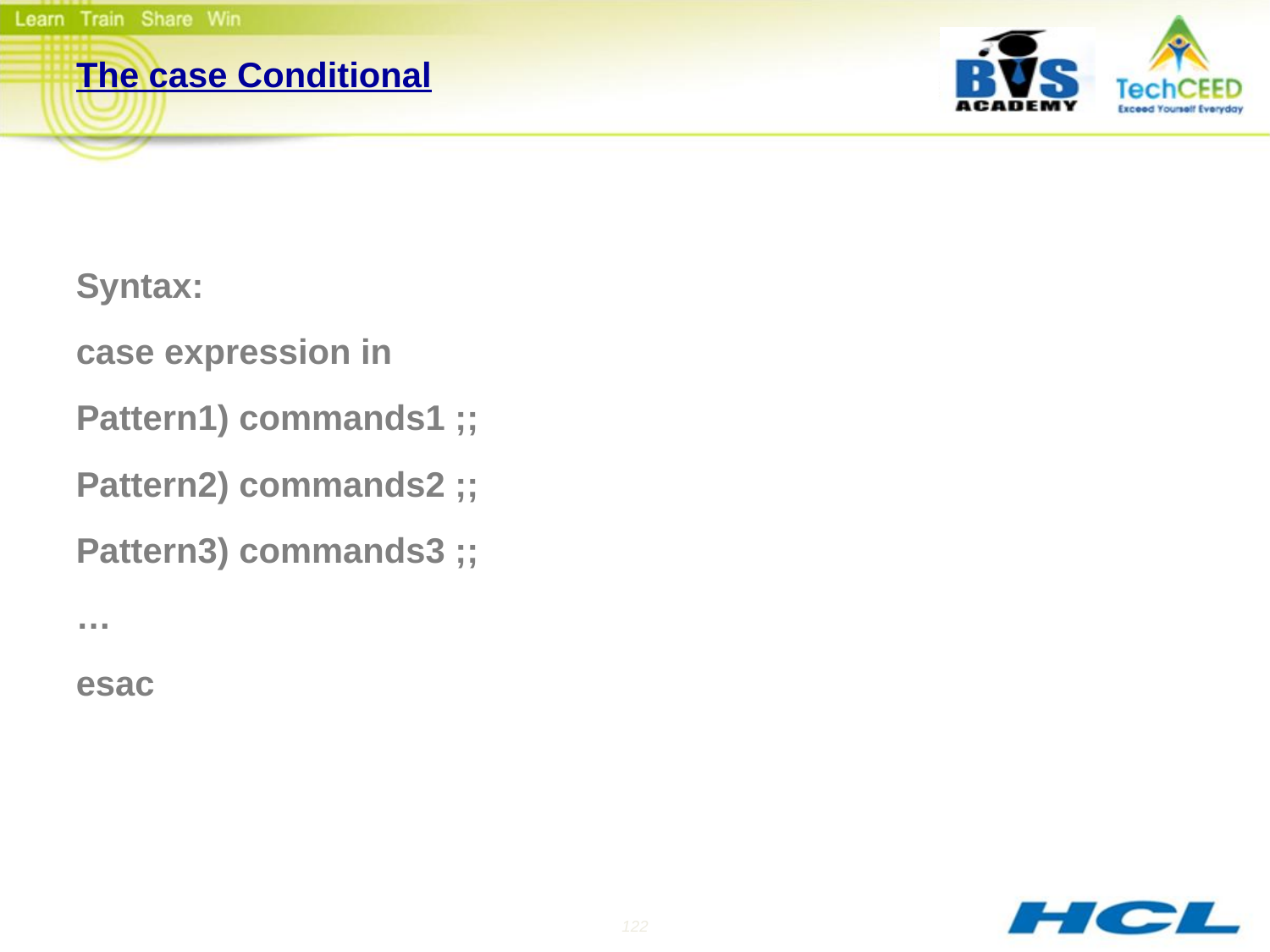

# The case Conditional

Syntax:
case expression in
Pattern1) commands1 ;;
Pattern2) commands2 ;;
Pattern3) commands3 ;;
…
esac

122